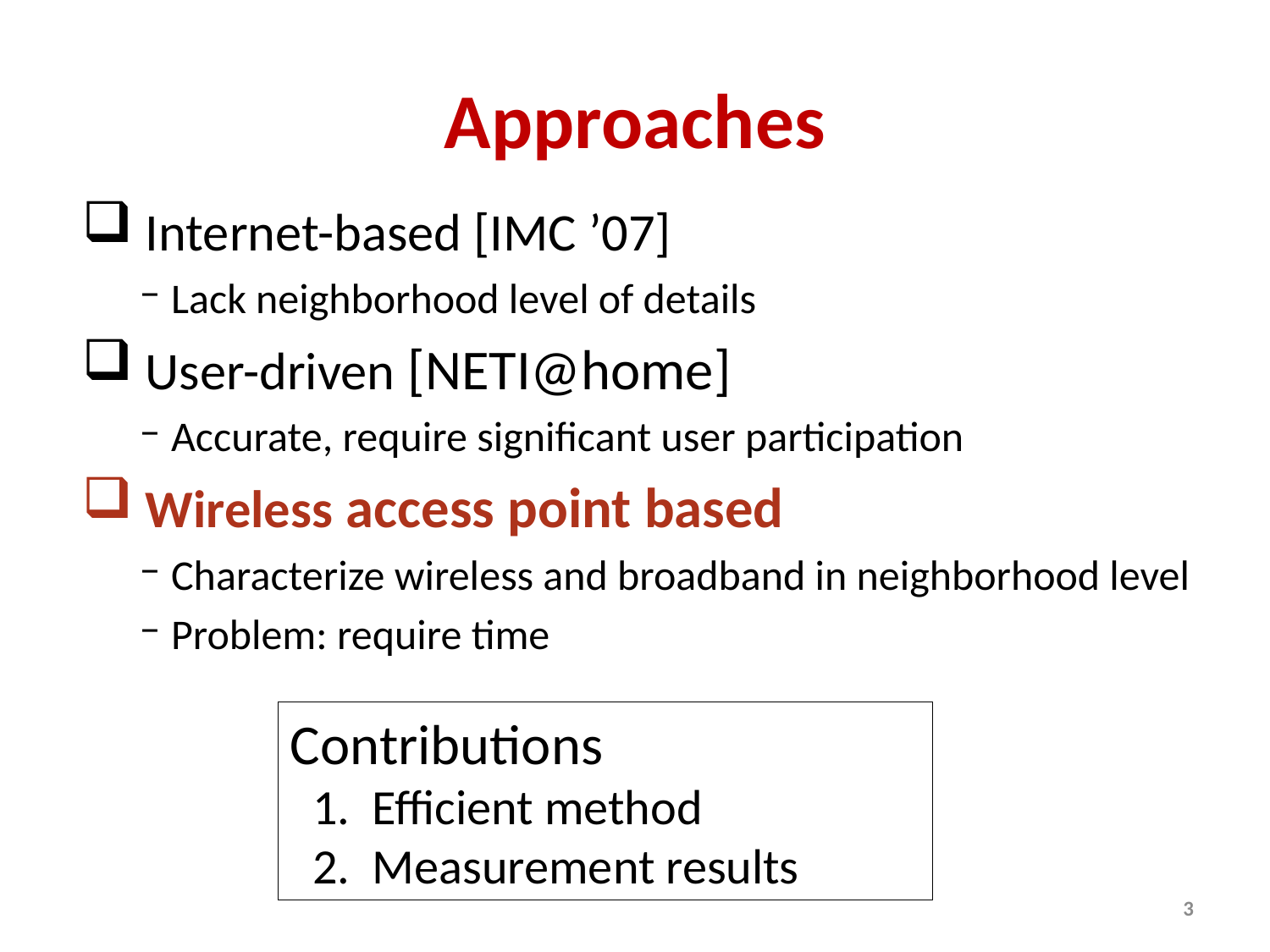

# Approaches
 Internet-based [IMC ’07]
Lack neighborhood level of details
 User-driven [NETI@home]
Accurate, require significant user participation
 Wireless access point based
Characterize wireless and broadband in neighborhood level
Problem: require time

Contributions
  1.  Efficient method
  2.  Measurement results
3